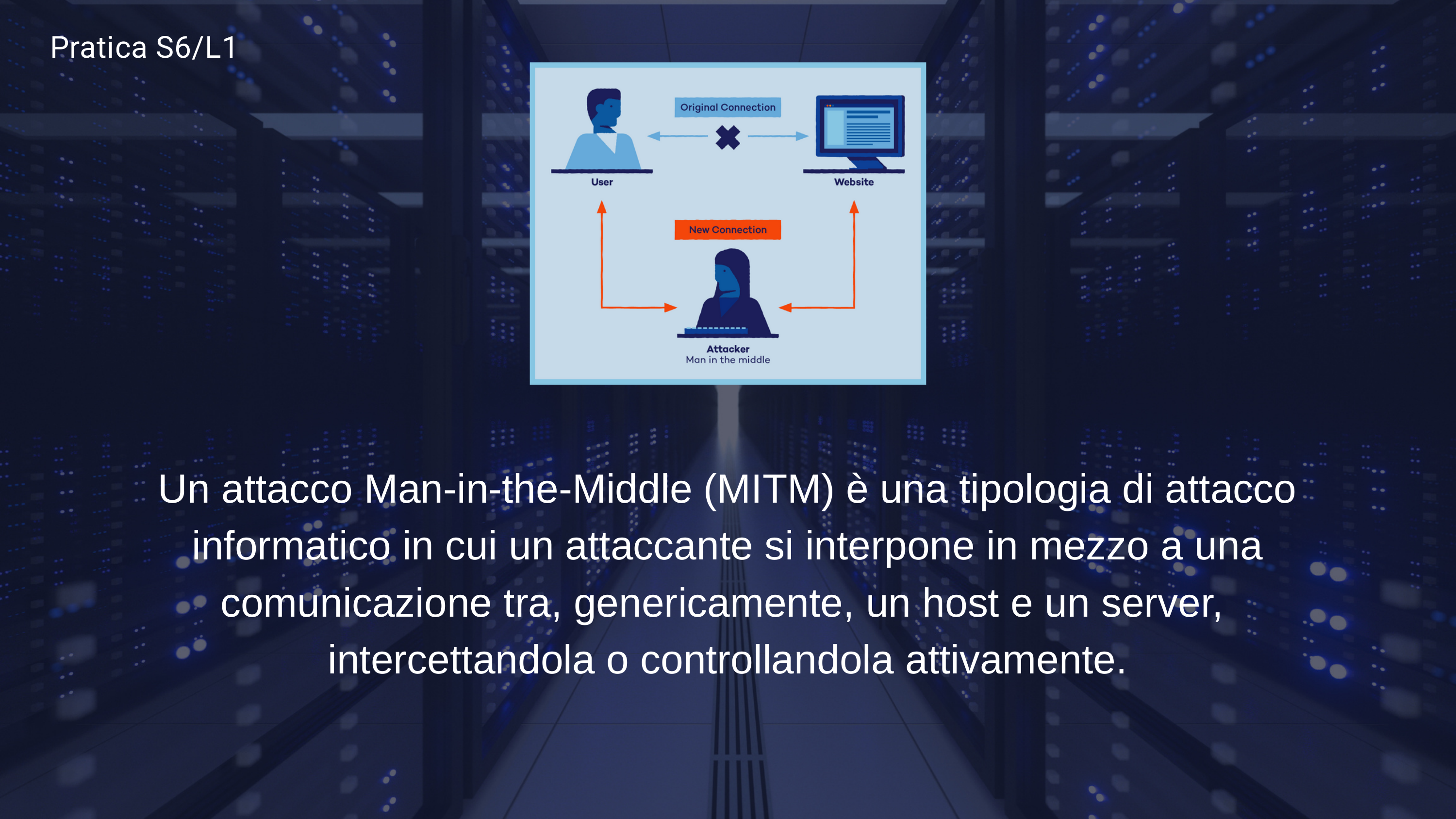

Pratica S6/L1

Un attacco Man-in-the-Middle (MITM) è una tipologia di attacco informatico in cui un attaccante si interpone in mezzo a una comunicazione tra, genericamente, un host e un server,  intercettandola o controllandola attivamente.